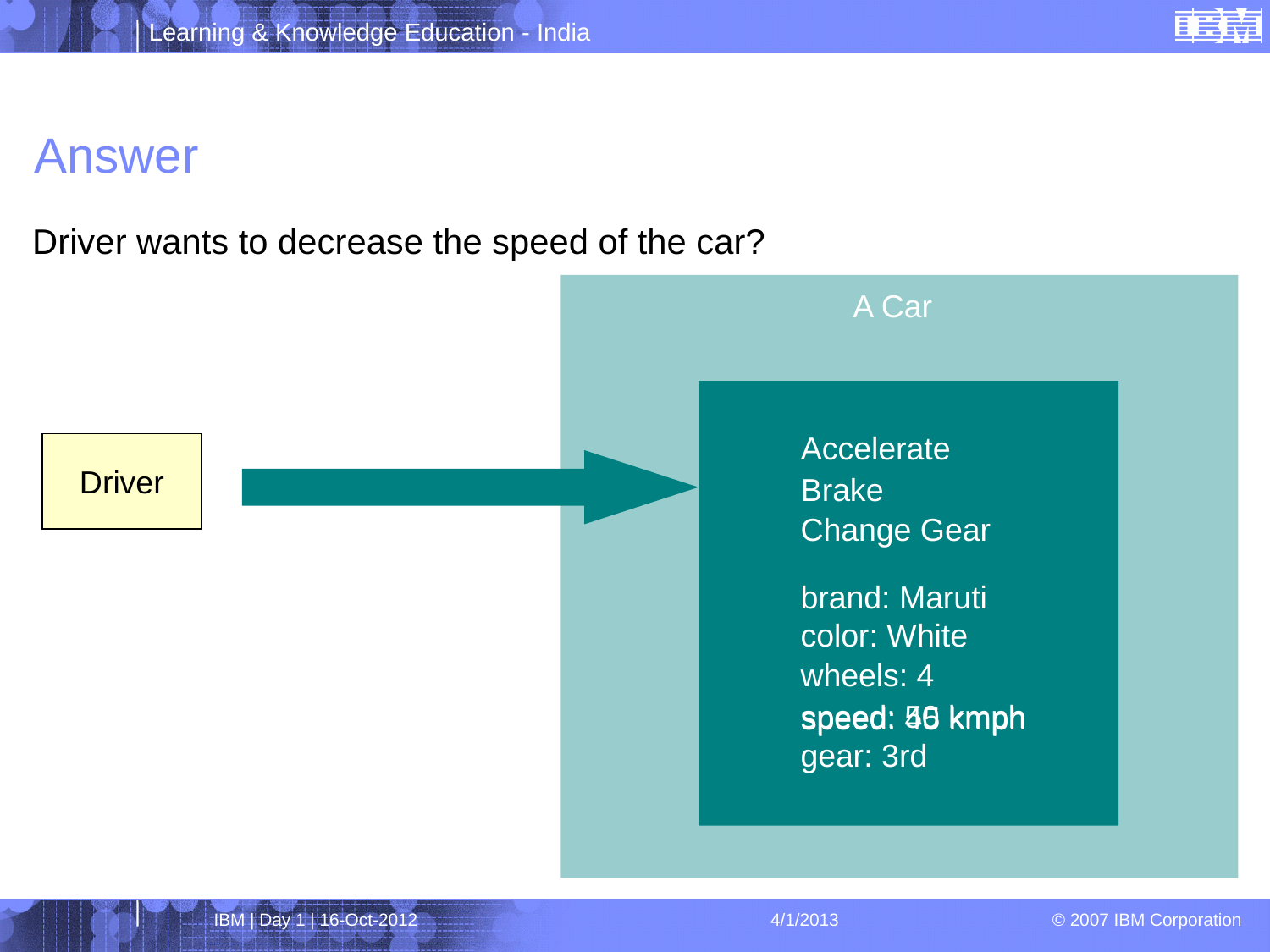

# Answer
Driver wants to decrease the speed of the car?

A Car

Accelerate
Driver

Brake
Change Gear

brand: Maruti
color: White
wheels: 4
speed: 50 kmph
speed: 45 kmph
gear: 3rd
IBM | Day 1 | 16-Oct-2012
4/1/2013